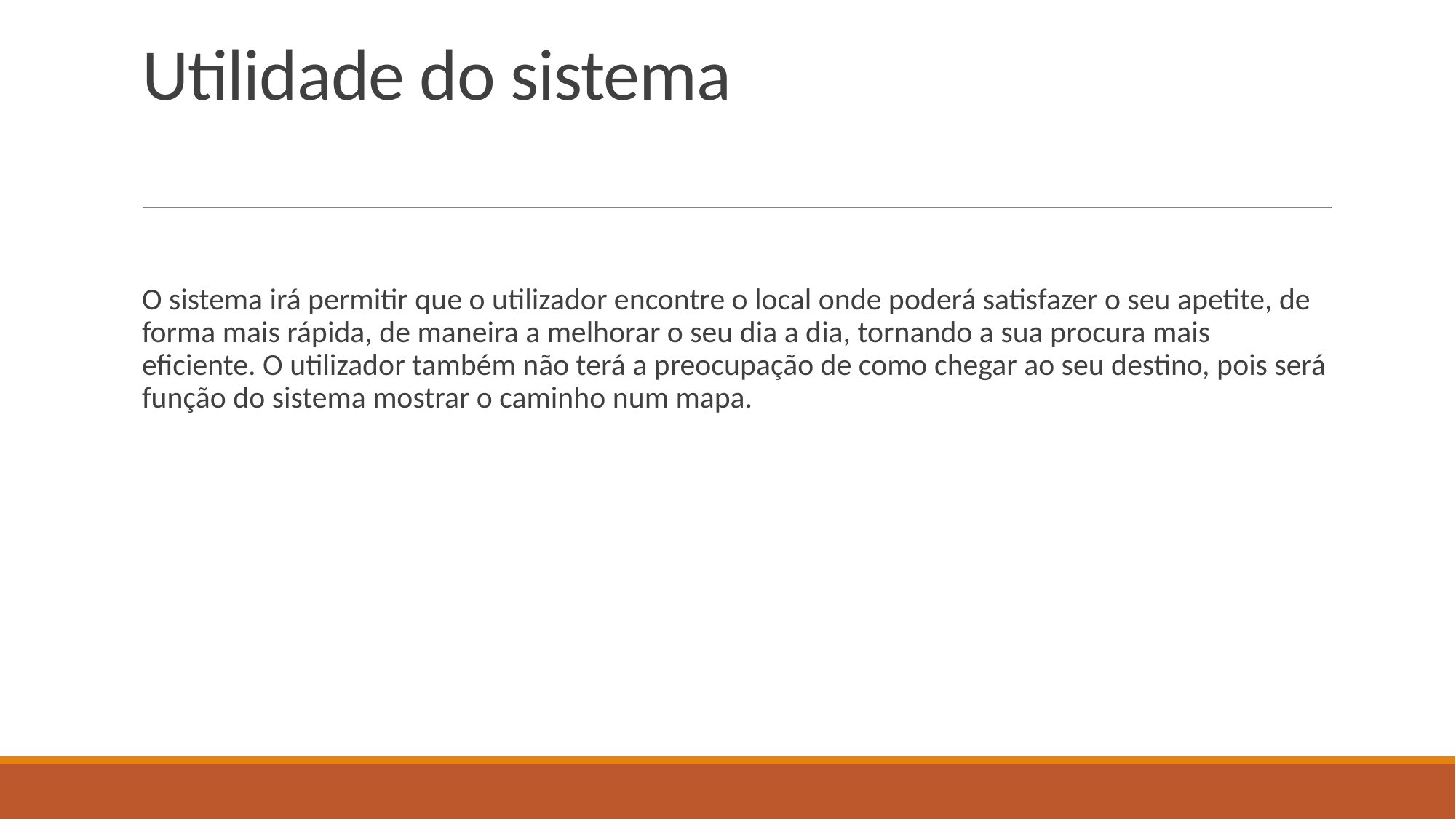

# Utilidade do sistema

O sistema irá permitir que o utilizador encontre o local onde poderá satisfazer o seu apetite, de forma mais rápida, de maneira a melhorar o seu dia a dia, tornando a sua procura mais eficiente. O utilizador também não terá a preocupação de como chegar ao seu destino, pois será função do sistema mostrar o caminho num mapa.